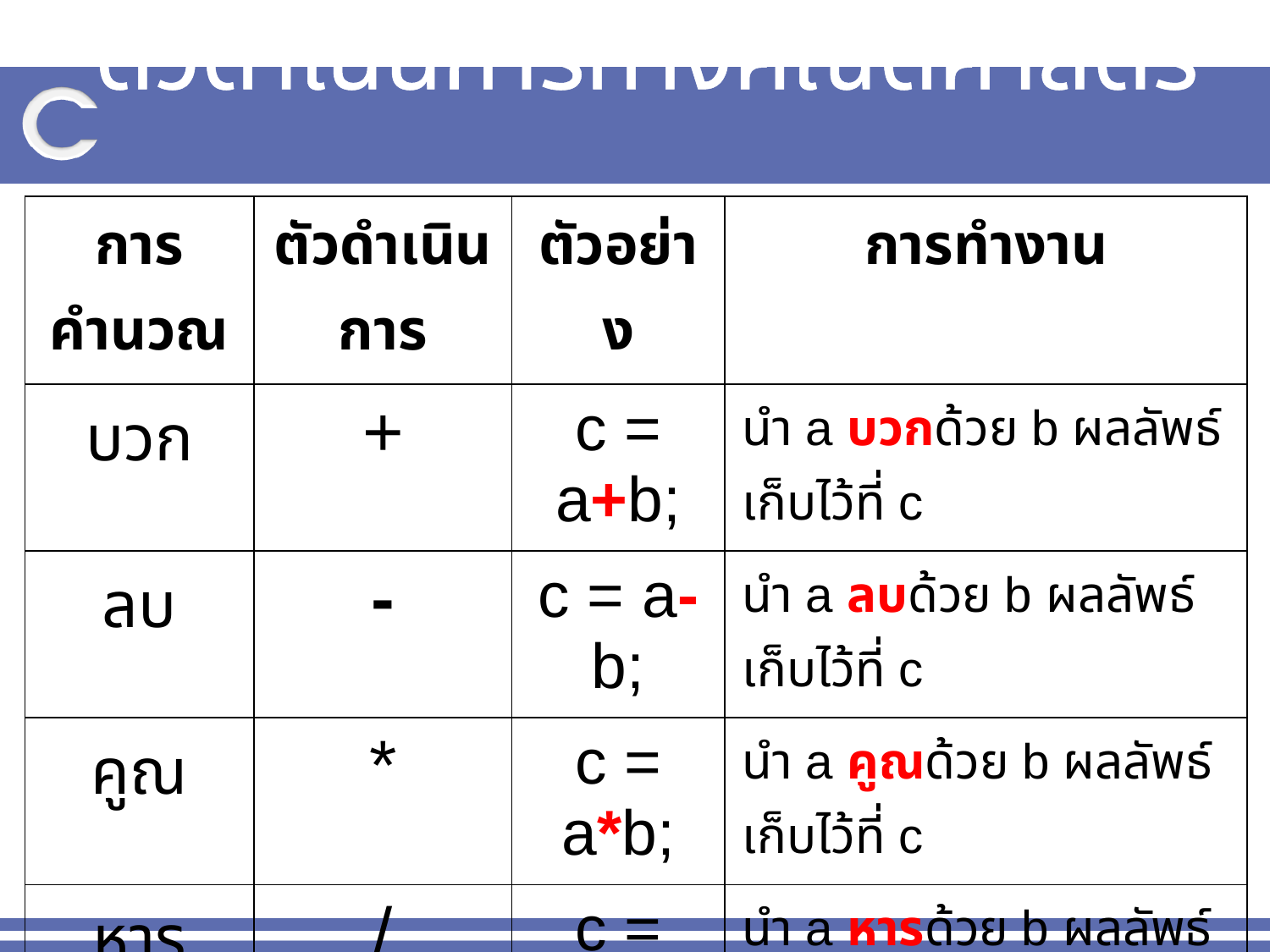

# ตัวดำเนินการทางคณิตศาสตร์
| การคำนวณ | ตัวดำเนินการ | ตัวอย่าง | การทำงาน |
| --- | --- | --- | --- |
| บวก | + | c = a+b; | นำ a บวกด้วย b ผลลัพธ์เก็บไว้ที่ c |
| ลบ | - | c = a-b; | นำ a ลบด้วย b ผลลัพธ์เก็บไว้ที่ c |
| คูณ | \* | c = a\*b; | นำ a คูณด้วย b ผลลัพธ์เก็บไว้ที่ c |
| หาร | / | c = a/b; | นำ a หารด้วย b ผลลัพธ์เก็บไว้ที่ c |
| มอดูลัส | % | c = a%b; | เป็นการหารที่เก็บเศษไว้ใน c |